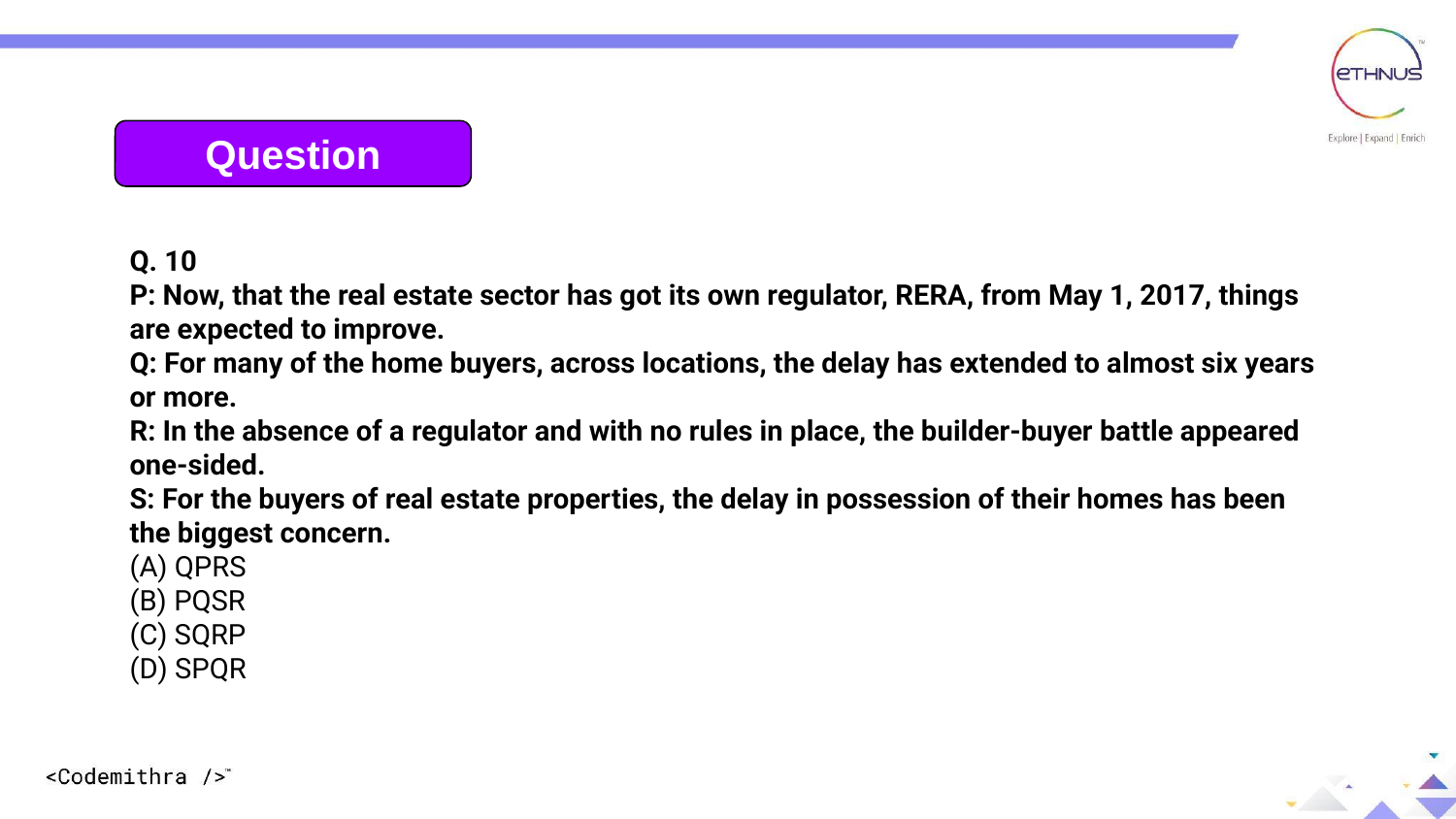

Question
Q. 10
P: Now, that the real estate sector has got its own regulator, RERA, from May 1, 2017, things are expected to improve.
Q: For many of the home buyers, across locations, the delay has extended to almost six years or more.
R: In the absence of a regulator and with no rules in place, the builder-buyer battle appeared one-sided.
S: For the buyers of real estate properties, the delay in possession of their homes has been the biggest concern.
(A) QPRS
(B) PQSR
(C) SQRP
(D) SPQR